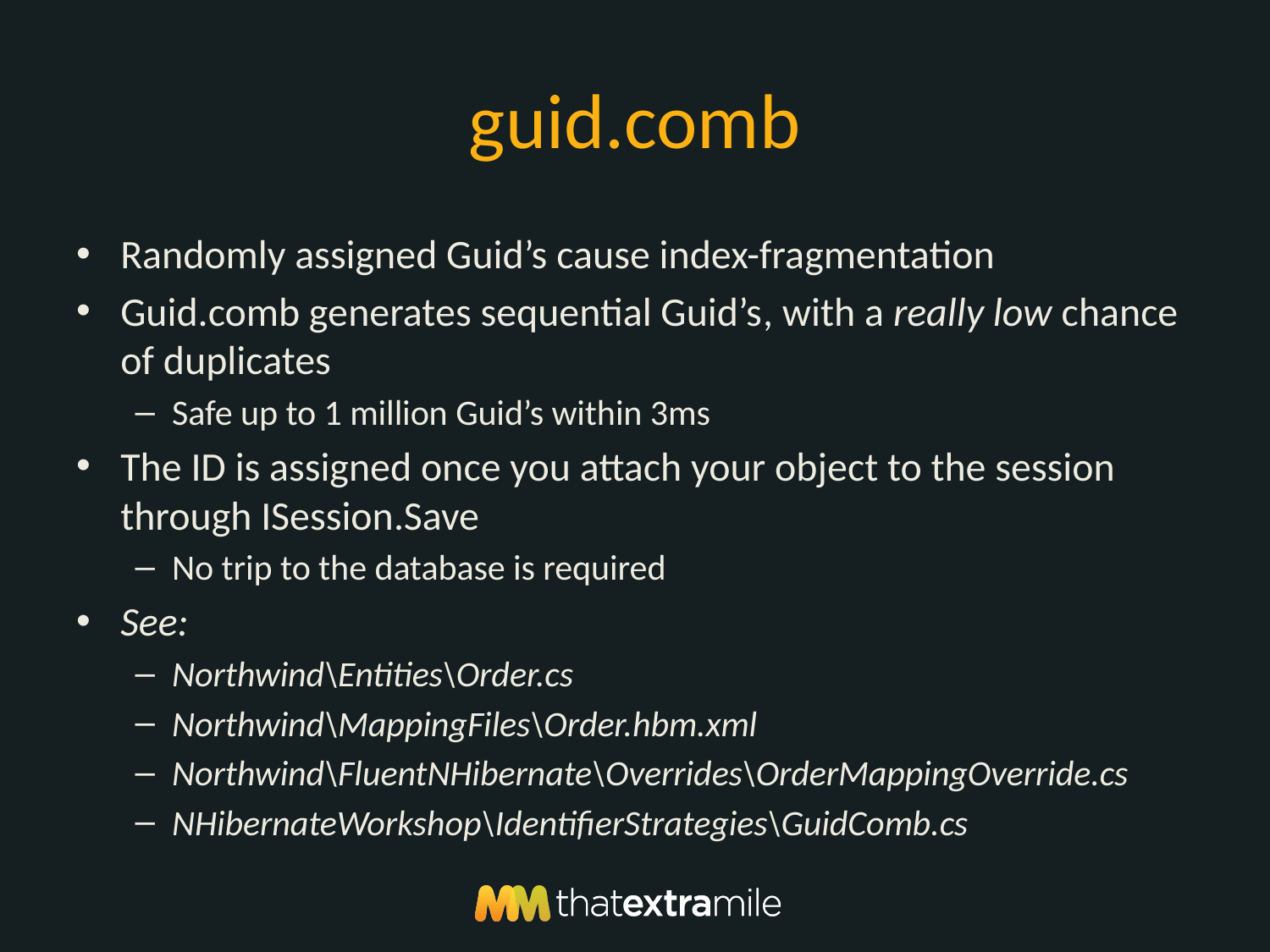

# guid.comb
Randomly assigned Guid’s cause index-fragmentation
Guid.comb generates sequential Guid’s, with a really low chance of duplicates
Safe up to 1 million Guid’s within 3ms
The ID is assigned once you attach your object to the session through ISession.Save
No trip to the database is required
See:
Northwind\Entities\Order.cs
Northwind\MappingFiles\Order.hbm.xml
Northwind\FluentNHibernate\Overrides\OrderMappingOverride.cs
NHibernateWorkshop\IdentifierStrategies\GuidComb.cs